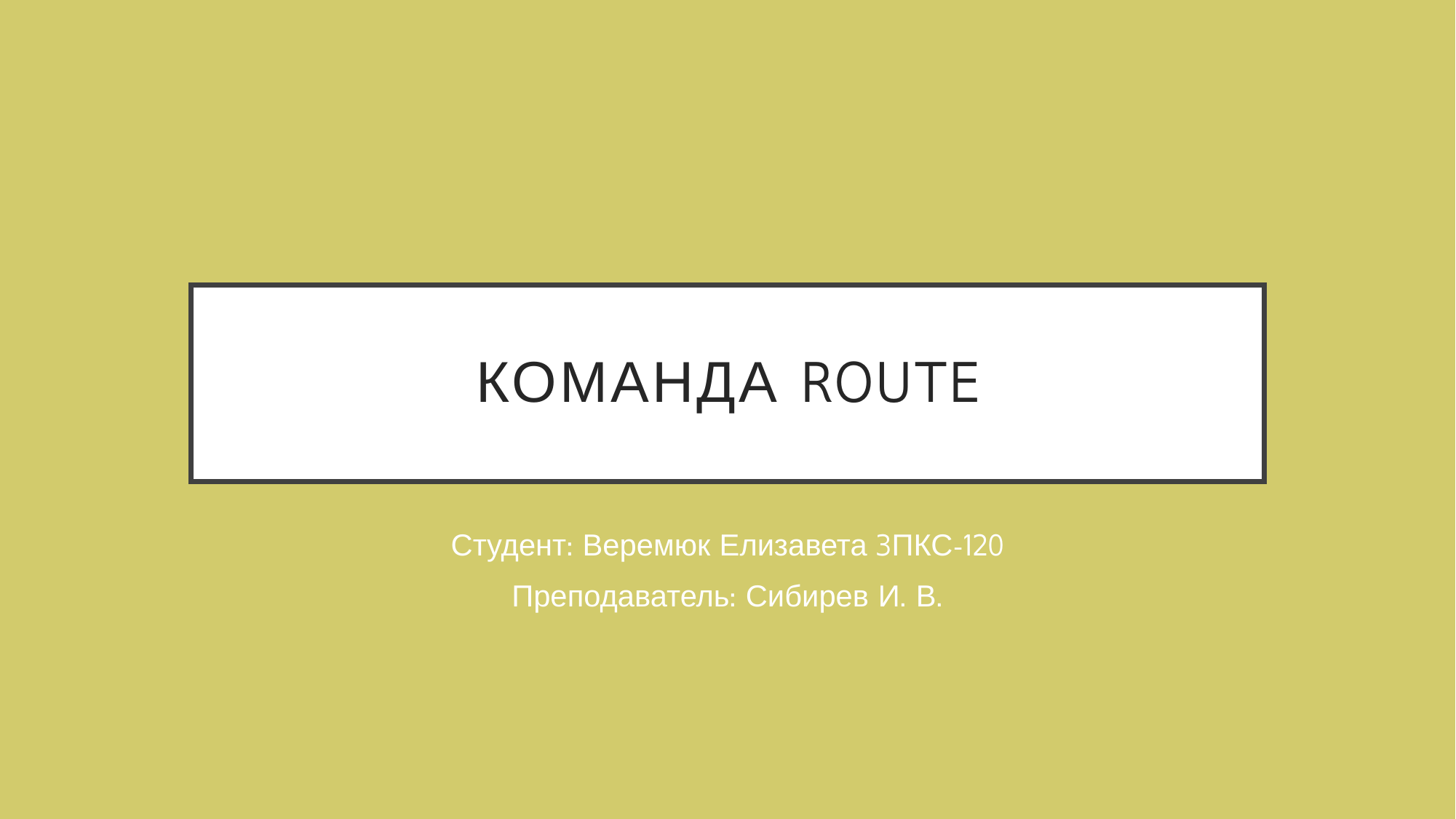

# Команда route
Студент: Веремюк Елизавета 3ПКС-120
Преподаватель: Сибирев И. В.